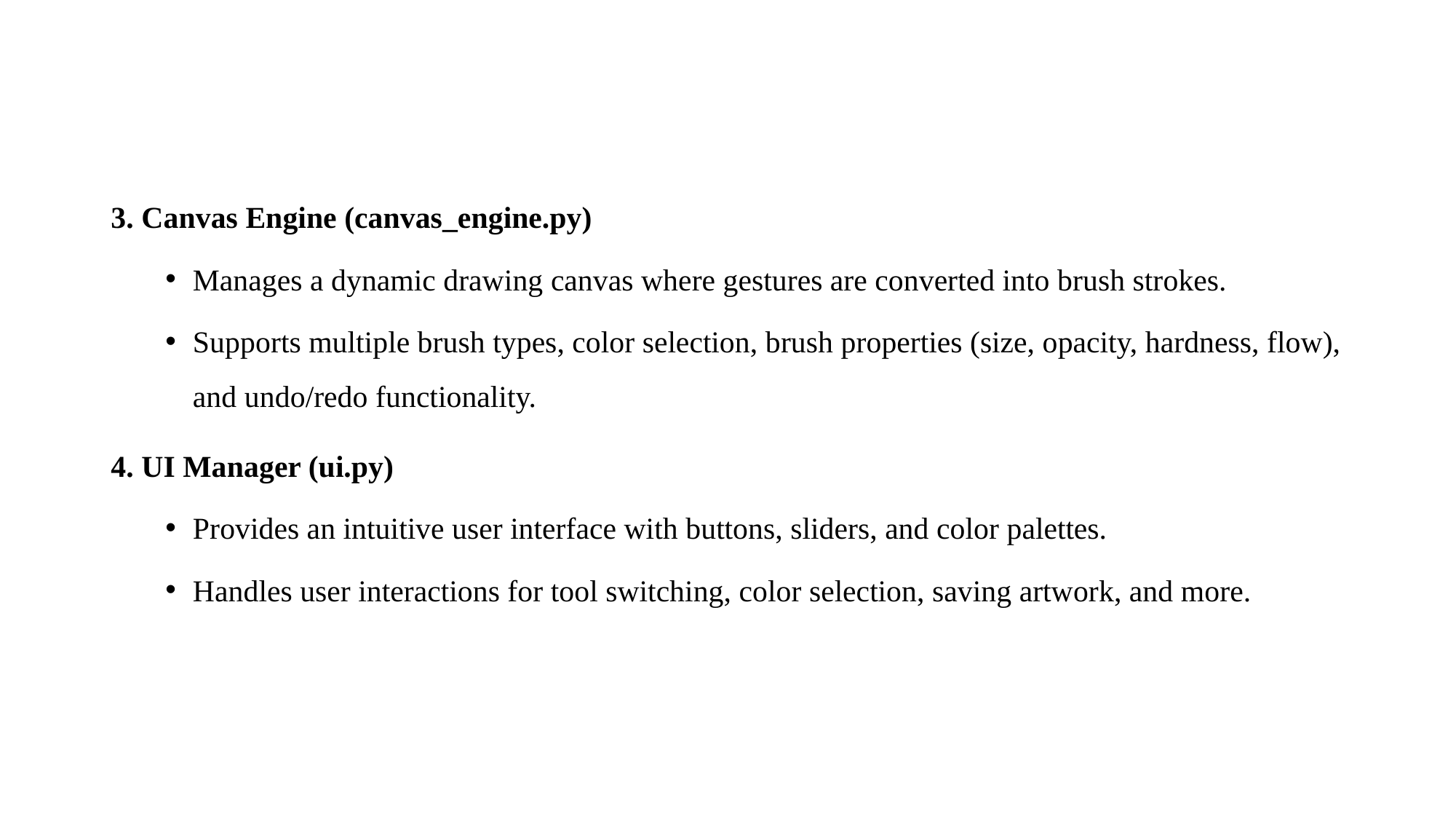

3. Canvas Engine (canvas_engine.py)
Manages a dynamic drawing canvas where gestures are converted into brush strokes.
Supports multiple brush types, color selection, brush properties (size, opacity, hardness, flow), and undo/redo functionality.
4. UI Manager (ui.py)
Provides an intuitive user interface with buttons, sliders, and color palettes.
Handles user interactions for tool switching, color selection, saving artwork, and more.